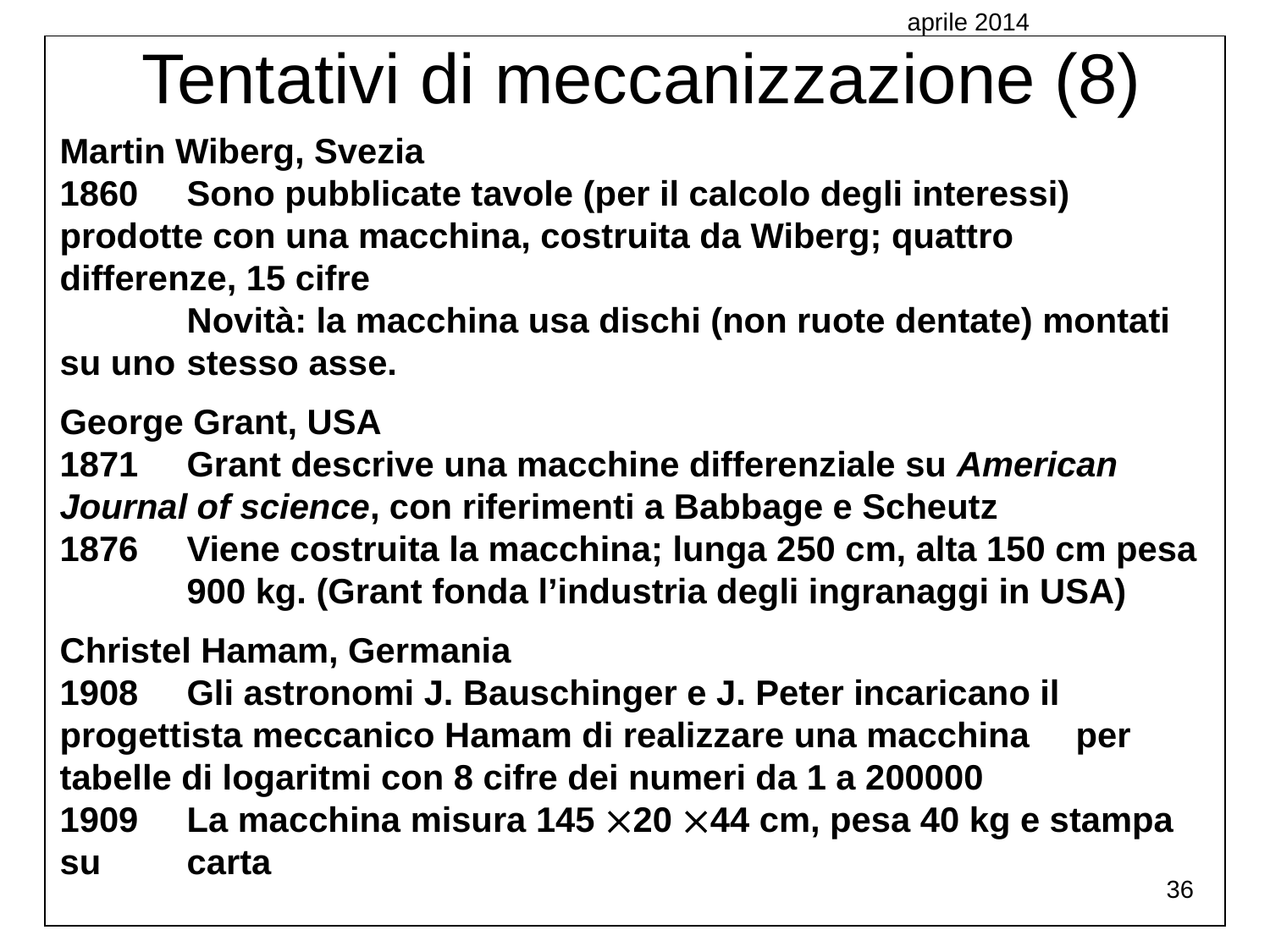

aprile 2014

Tentativi di meccanizzazione (8)
Martin Wiberg, Svezia
1860	Sono pubblicate tavole (per il calcolo degli interessi) 	prodotte con una macchina, costruita da Wiberg; quattro 	differenze, 15 cifre
	Novità: la macchina usa dischi (non ruote dentate) montati 	su uno 	stesso asse.

George Grant, USA
1871	Grant descrive una macchine differenziale su American 	Journal of science, con riferimenti a Babbage e Scheutz
1876	Viene costruita la macchina; lunga 250 cm, alta 150 cm pesa 	900 kg. (Grant fonda l’industria degli ingranaggi in USA)

Christel Hamam, Germania
1908	Gli astronomi J. Bauschinger e J. Peter incaricano il 	progettista meccanico Hamam di realizzare una macchina 	per tabelle di logaritmi con 8 cifre dei numeri da 1 a 200000
1909	La macchina misura 145 ×20 ×44 cm, pesa 40 kg e stampa su 	carta

36